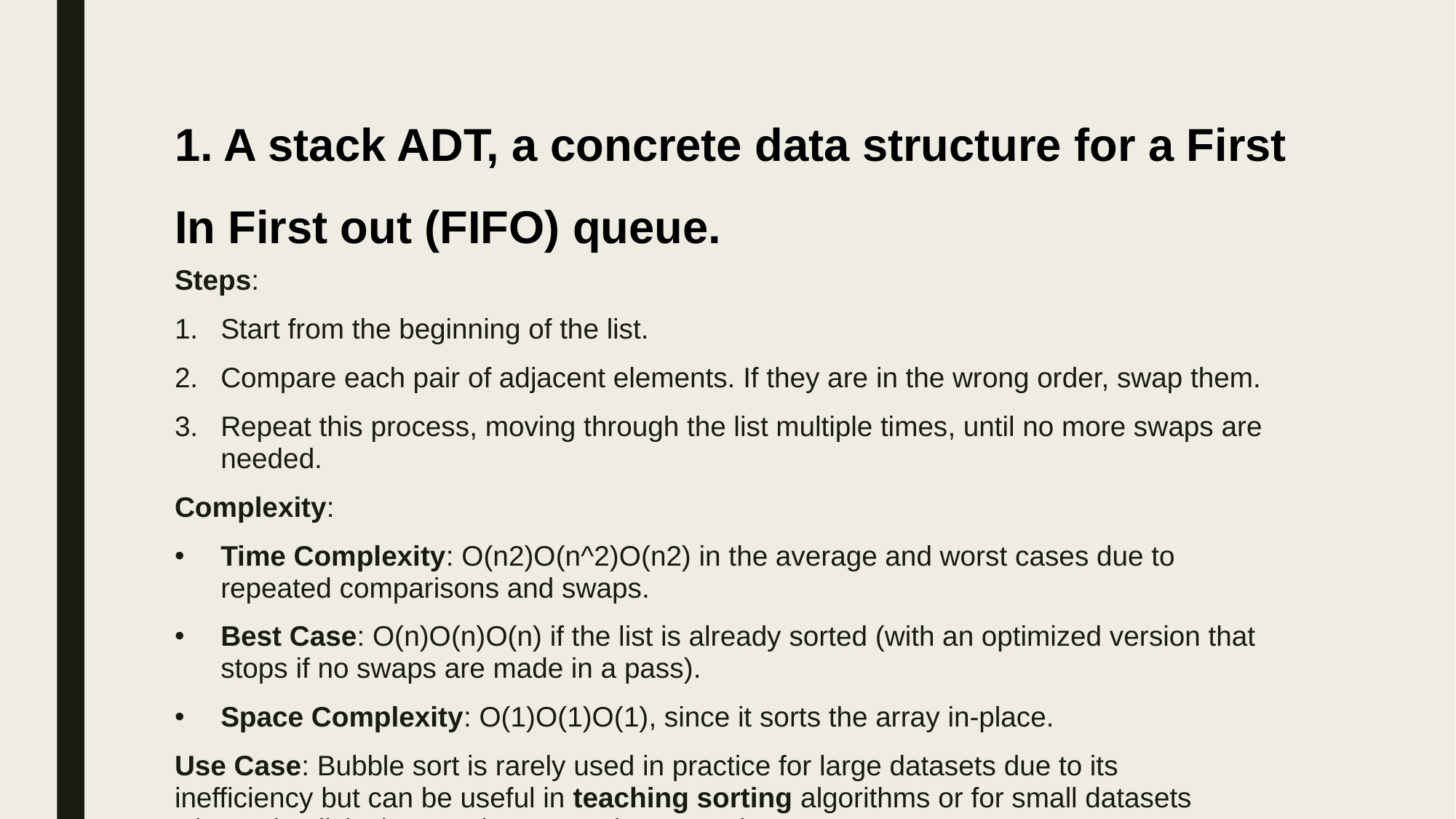

Trees: A hierarchical data structure consisting of nodes, useful for representing relationships and hierarchies.

# 1. A stack ADT, a concrete data structure for a First In First out (FIFO) queue.
Steps:
Start from the beginning of the list.
Compare each pair of adjacent elements. If they are in the wrong order, swap them.
Repeat this process, moving through the list multiple times, until no more swaps are needed.
Complexity:
Time Complexity: O(n2)O(n^2)O(n2) in the average and worst cases due to repeated comparisons and swaps.
Best Case: O(n)O(n)O(n) if the list is already sorted (with an optimized version that stops if no swaps are made in a pass).
Space Complexity: O(1)O(1)O(1), since it sorts the array in-place.
Use Case: Bubble sort is rarely used in practice for large datasets due to its inefficiency but can be useful in teaching sorting algorithms or for small datasets where simplicity is more important than speed.